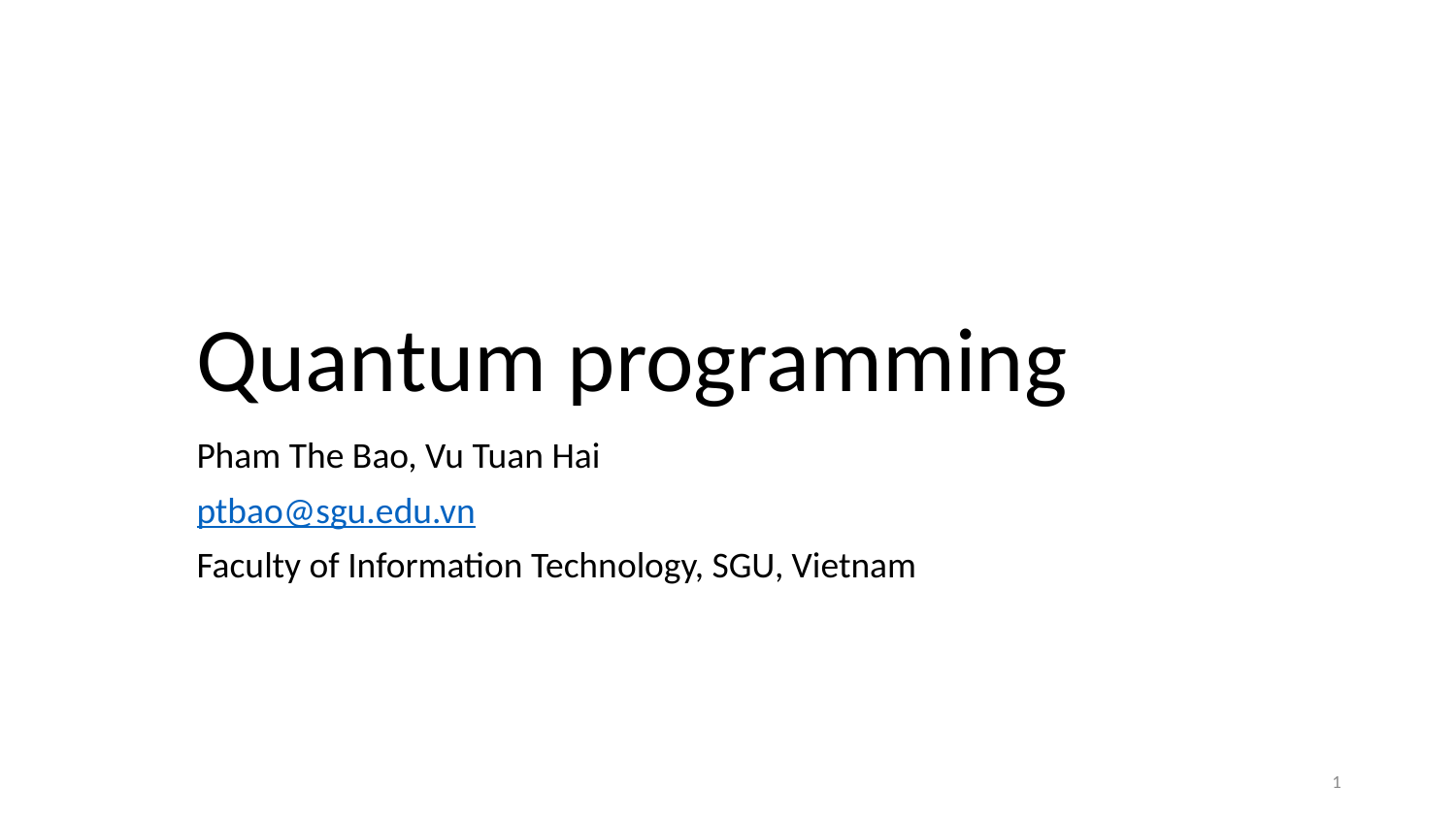

# Quantum programming
Pham The Bao, Vu Tuan Hai
ptbao@sgu.edu.vn
Faculty of Information Technology, SGU, Vietnam
1